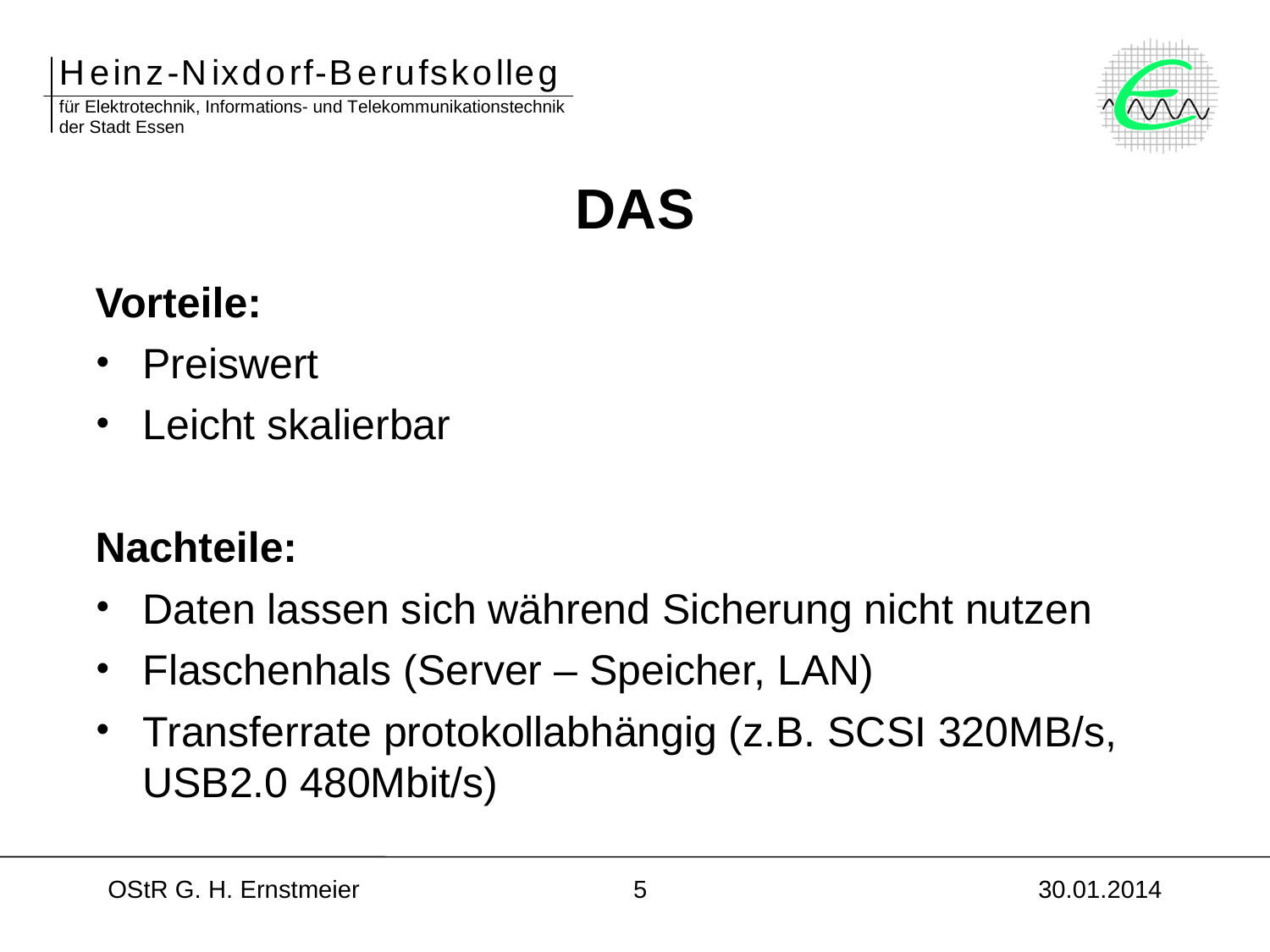

# DAS
Vorteile:
Preiswert
Leicht skalierbar

Nachteile:
Daten lassen sich während Sicherung nicht nutzen
Flaschenhals (Server – Speicher, LAN)
Transferrate protokollabhängig (z.B. SCSI 320MB/s, USB2.0 480Mbit/s)
OStR G. H. Ernstmeier
5
30.01.2014